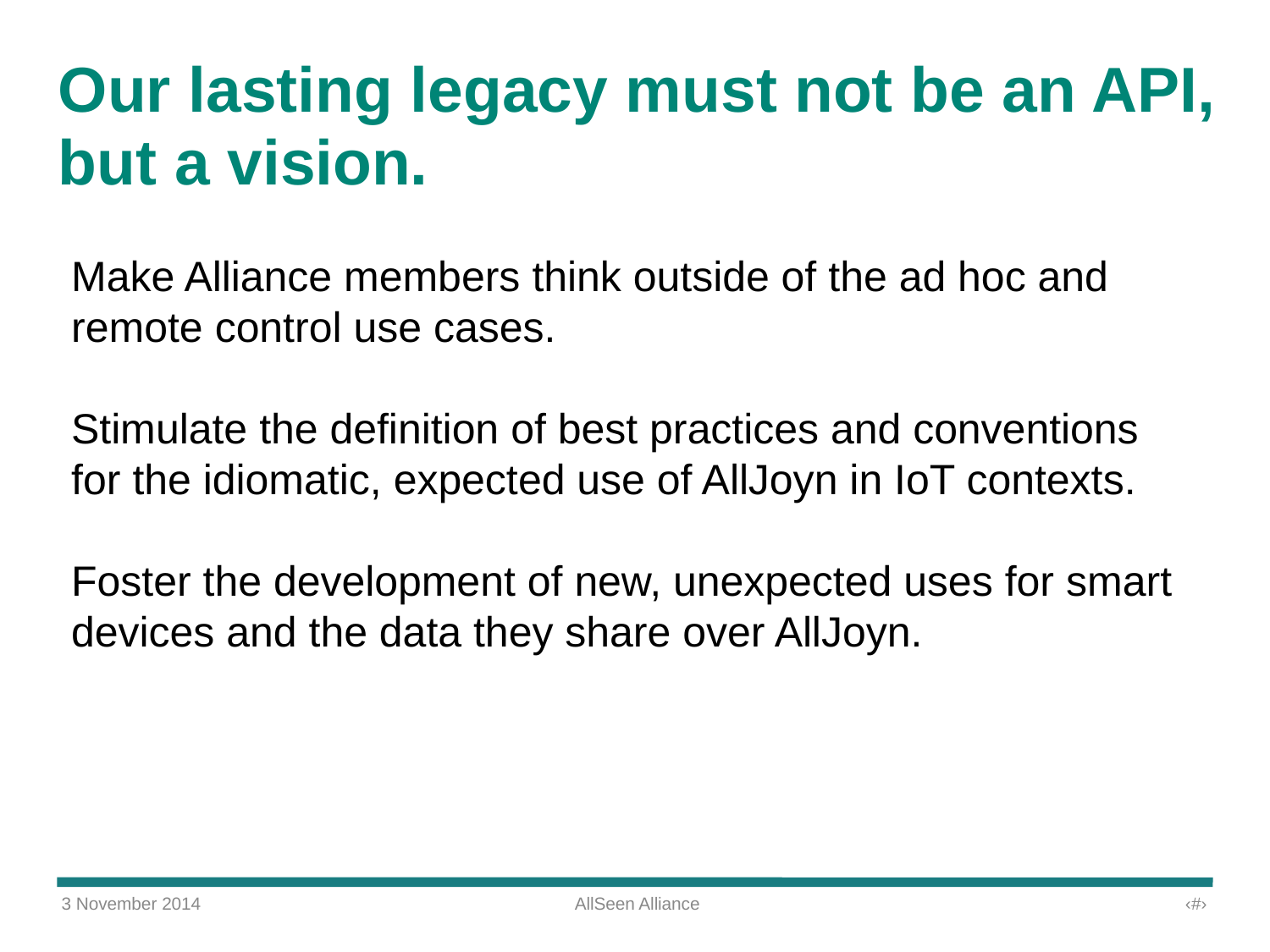

# Our lasting legacy must not be an API, but a vision.
Make Alliance members think outside of the ad hoc and remote control use cases.

Stimulate the definition of best practices and conventions for the idiomatic, expected use of AllJoyn in IoT contexts.

Foster the development of new, unexpected uses for smart devices and the data they share over AllJoyn.